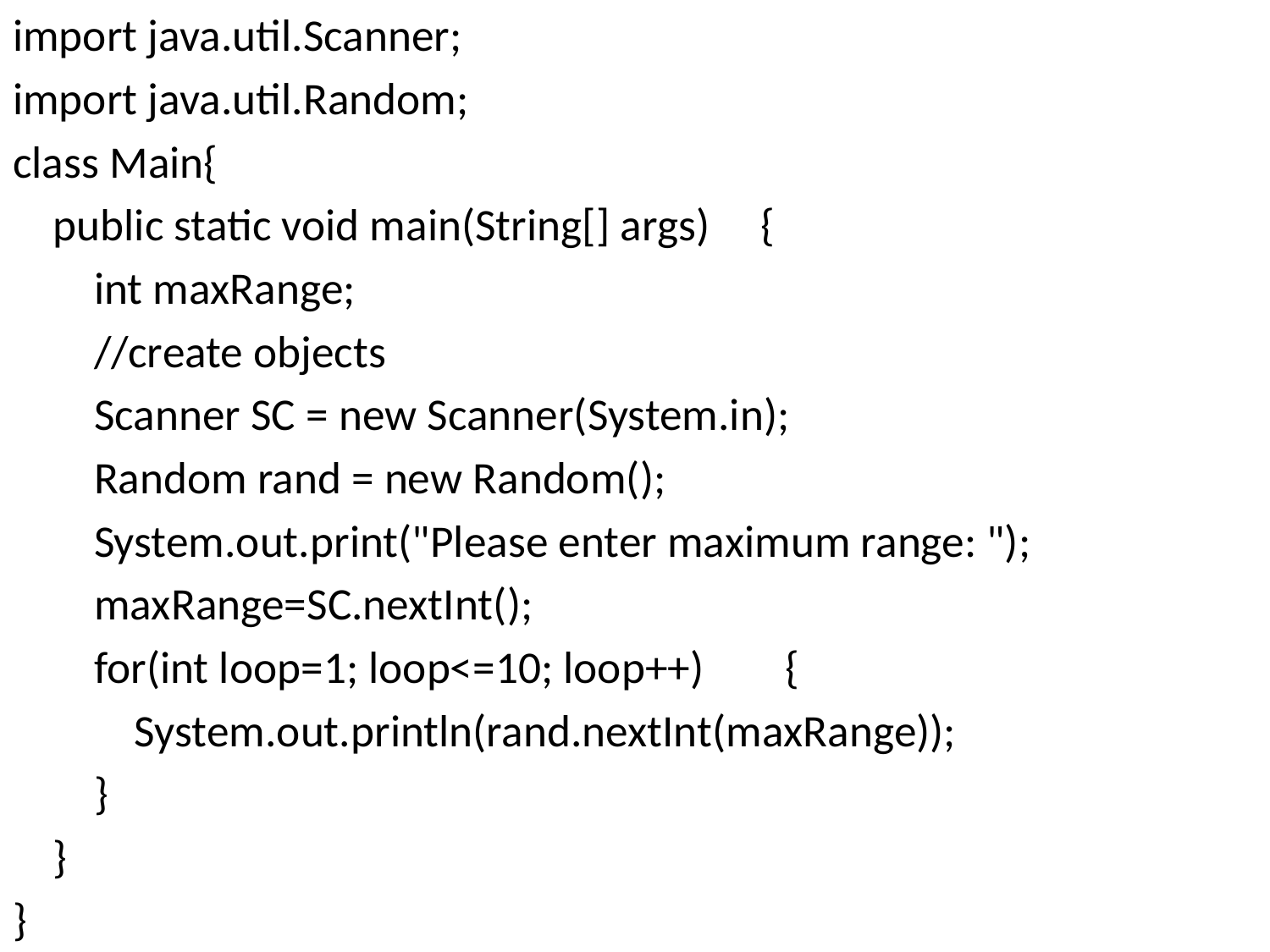

import java.util.Scanner;
import java.util.Random;
class Main{
    public static void main(String[] args)     {
        int maxRange;
        //create objects
        Scanner SC = new Scanner(System.in);
        Random rand = new Random();
        System.out.print("Please enter maximum range: ");
        maxRange=SC.nextInt();
        for(int loop=1; loop<=10; loop++)        {
            System.out.println(rand.nextInt(maxRange));
        }
    }
}